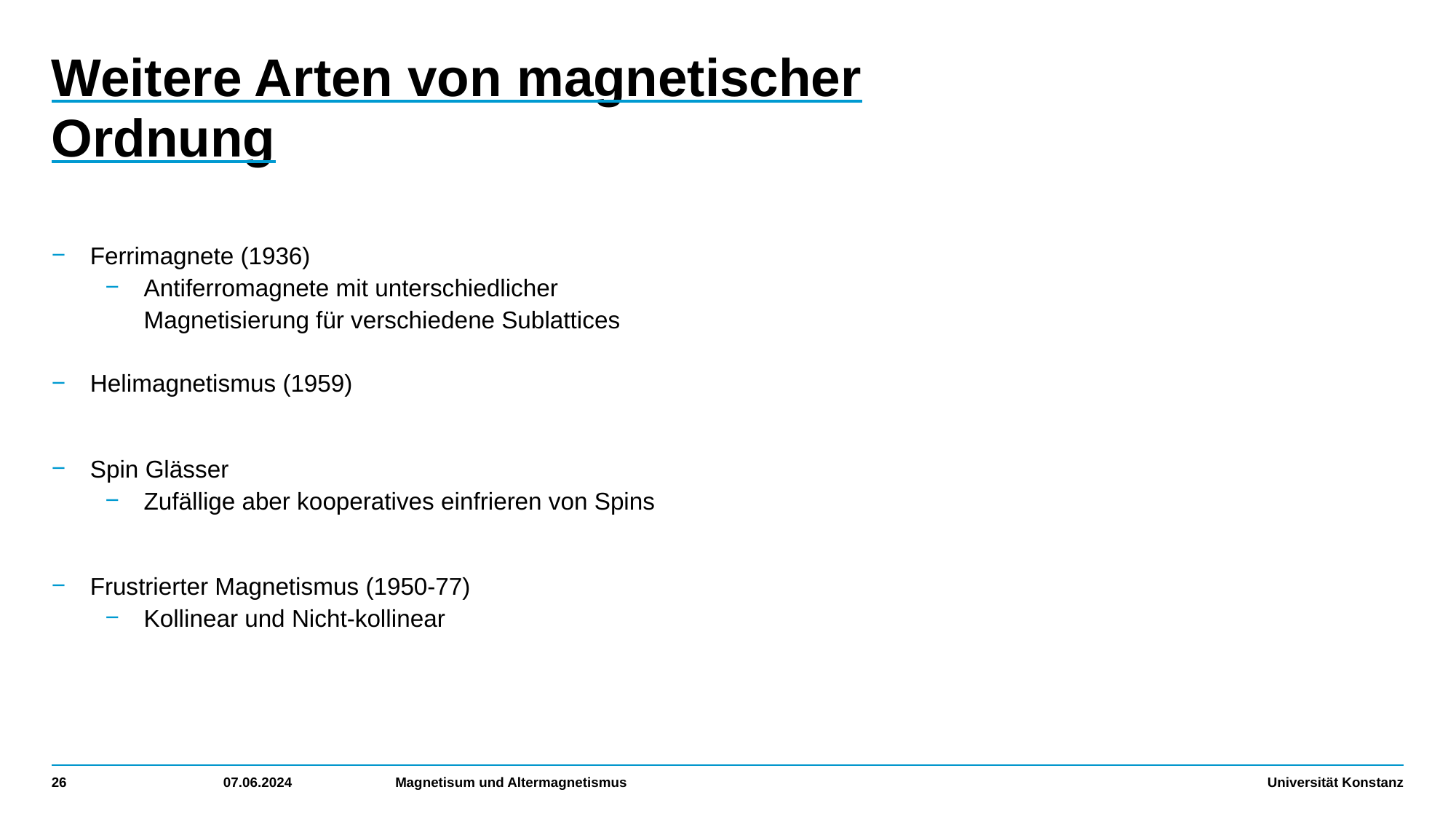

# Weitere Arten von magnetischer Ordnung
Ferrimagnete (1936)
Antiferromagnete mit unterschiedlicher Magnetisierung für verschiedene Sublattices

Helimagnetismus (1959)

Spin Glässer
Zufällige aber kooperatives einfrieren von Spins

Frustrierter Magnetismus (1950-77)
Kollinear und Nicht-kollinear

26
07.06.2024
Magnetisum und Altermagnetismus